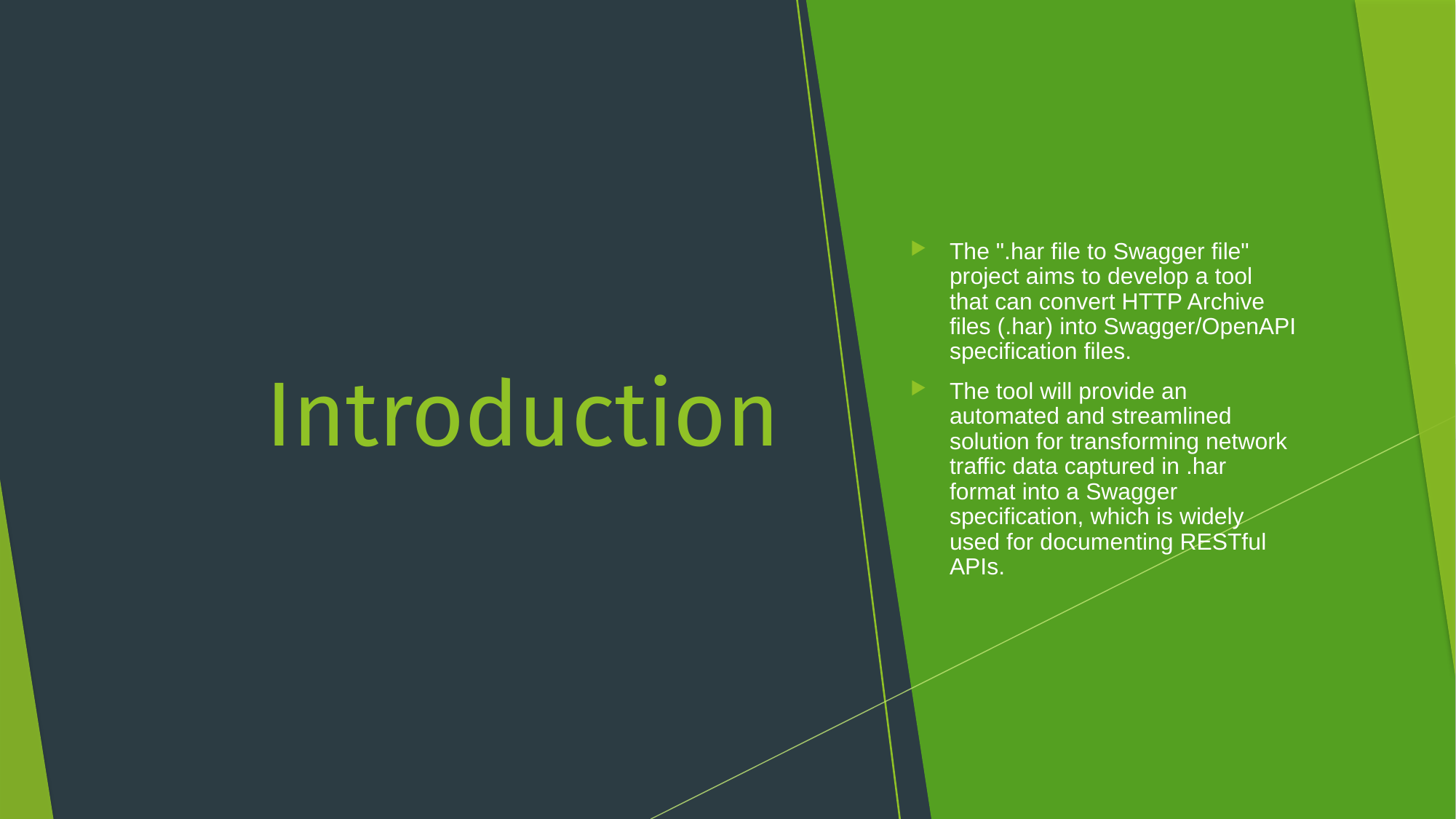

# Introduction
The ".har file to Swagger file" project aims to develop a tool that can convert HTTP Archive files (.har) into Swagger/OpenAPI specification files.
The tool will provide an automated and streamlined solution for transforming network traffic data captured in .har format into a Swagger specification, which is widely used for documenting RESTful APIs.